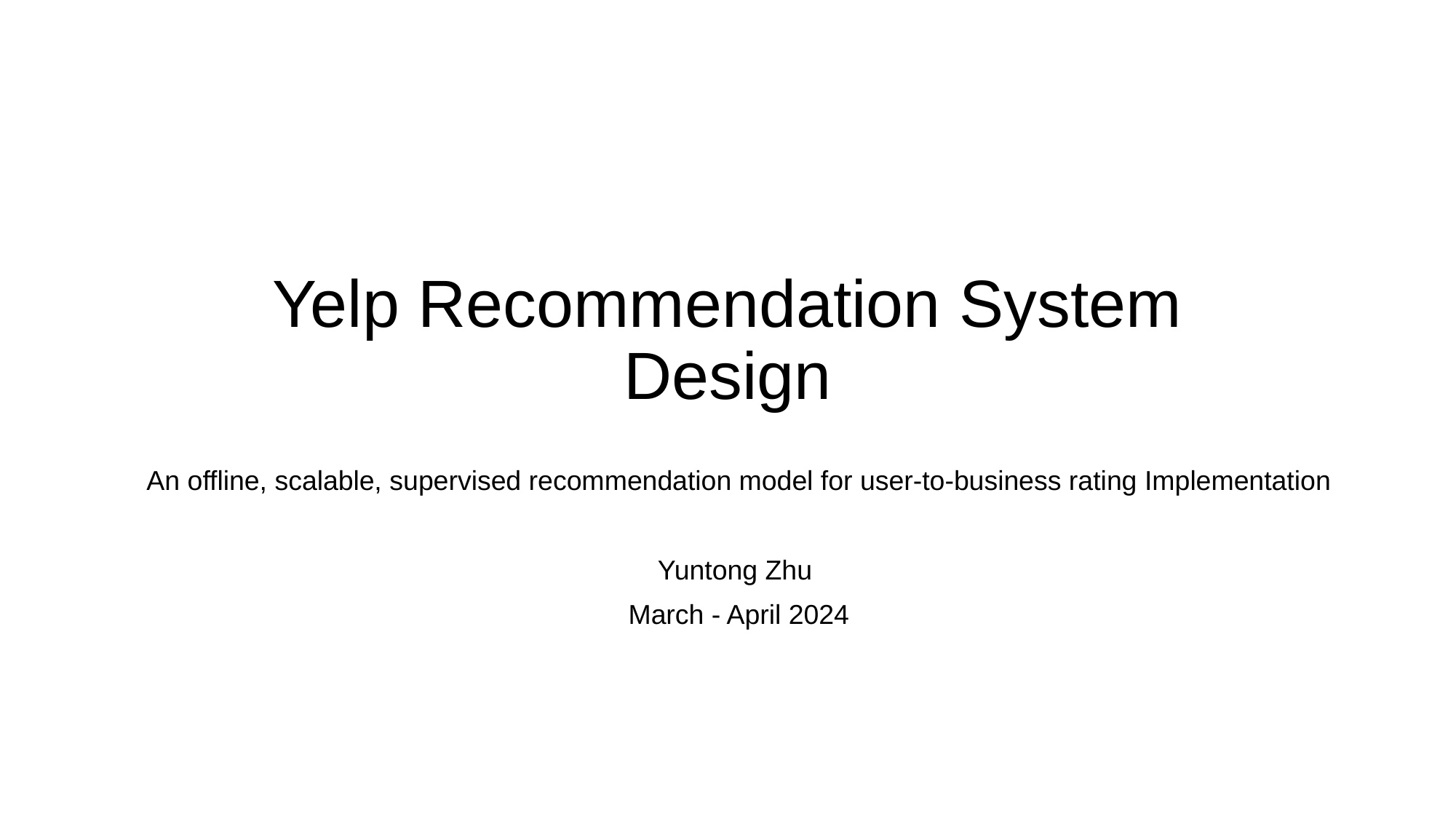

# Yelp Recommendation System Design
An offline, scalable, supervised recommendation model for user-to-business rating Implementation

Yuntong Zhu
March - April 2024